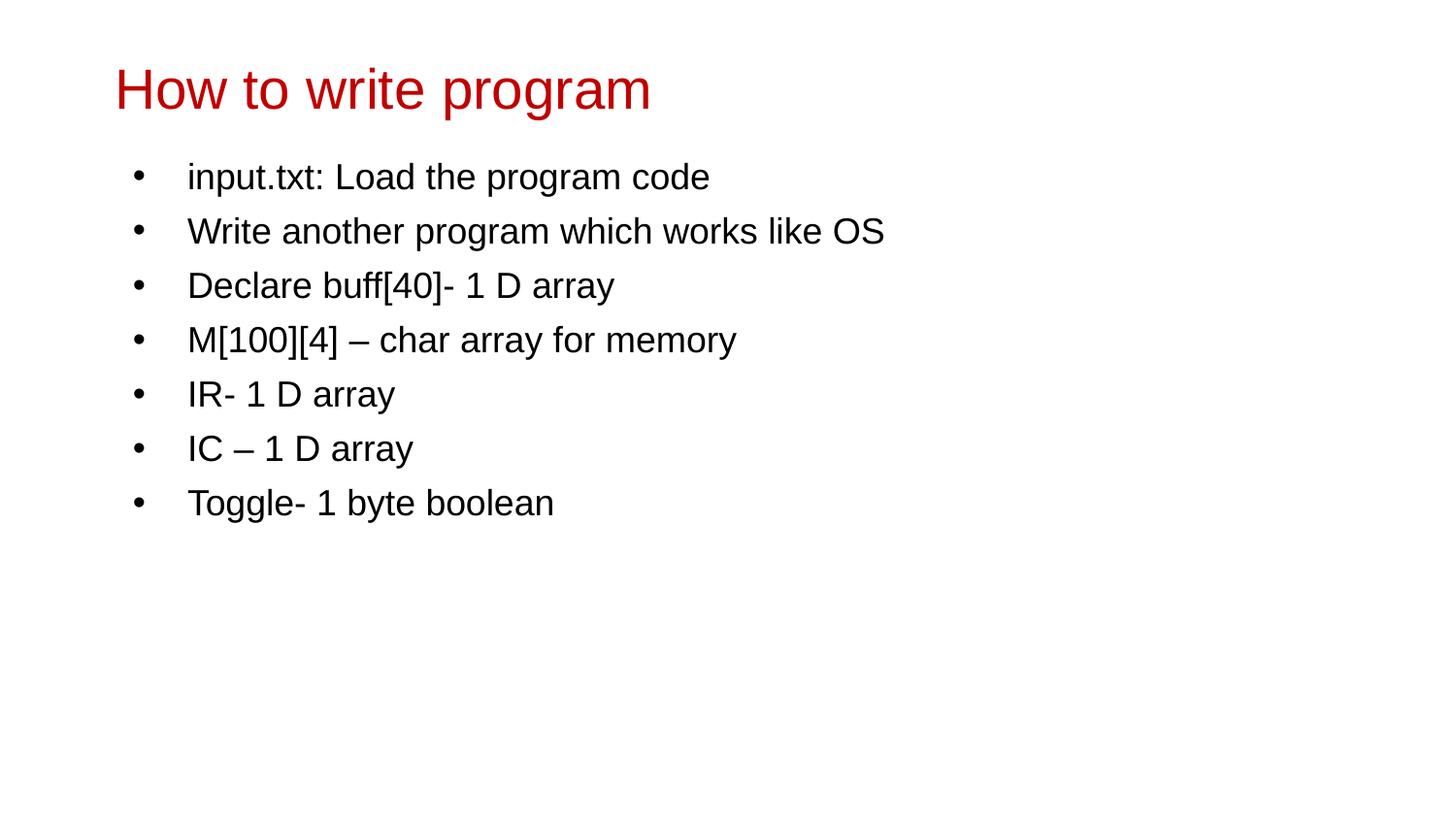

# How to write program
input.txt: Load the program code
Write another program which works like OS
Declare buff[40]- 1 D array
M[100][4] – char array for memory
IR- 1 D array
IC – 1 D array
Toggle- 1 byte boolean